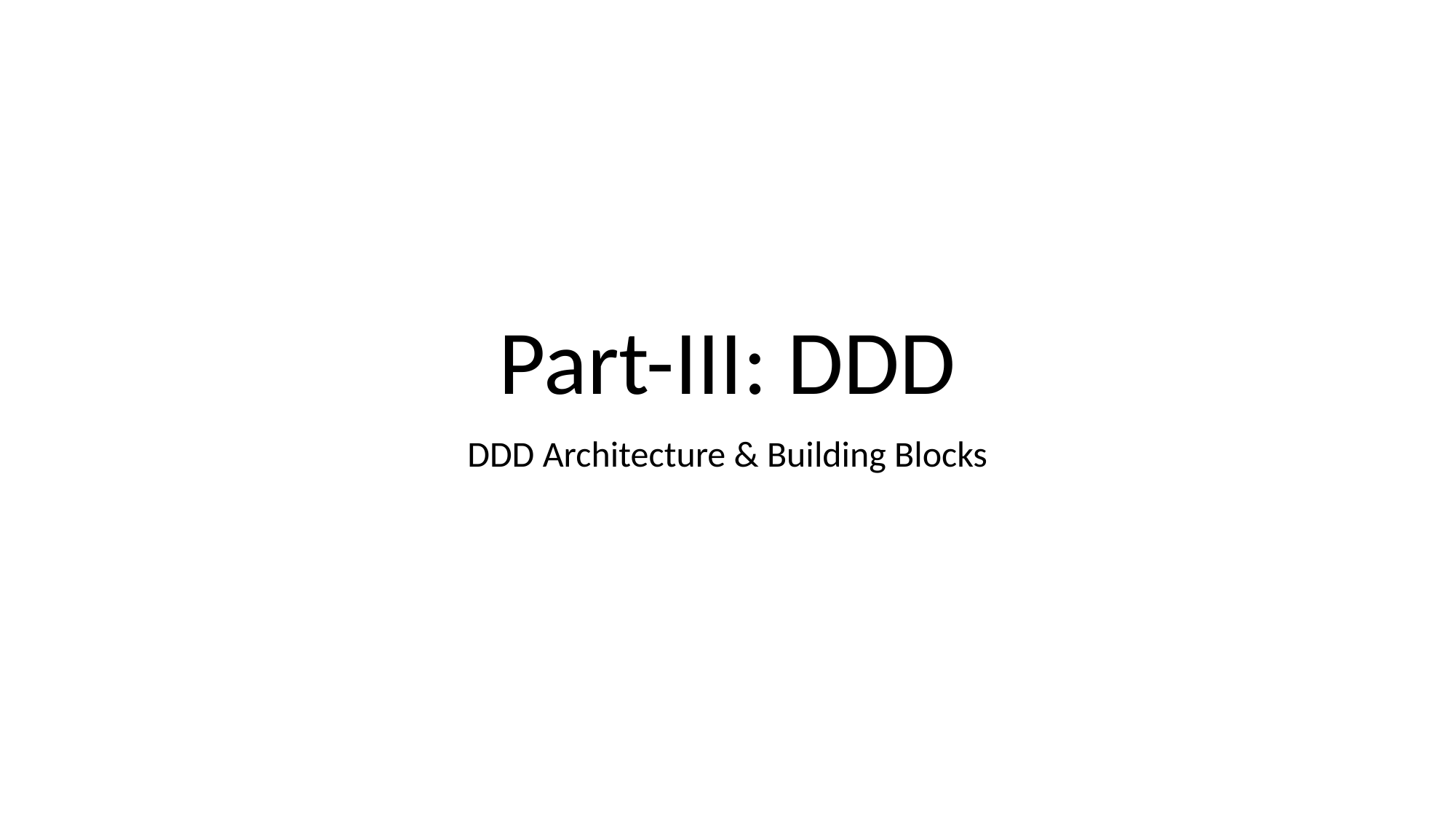

# Part-III: DDD
DDD Architecture & Building Blocks